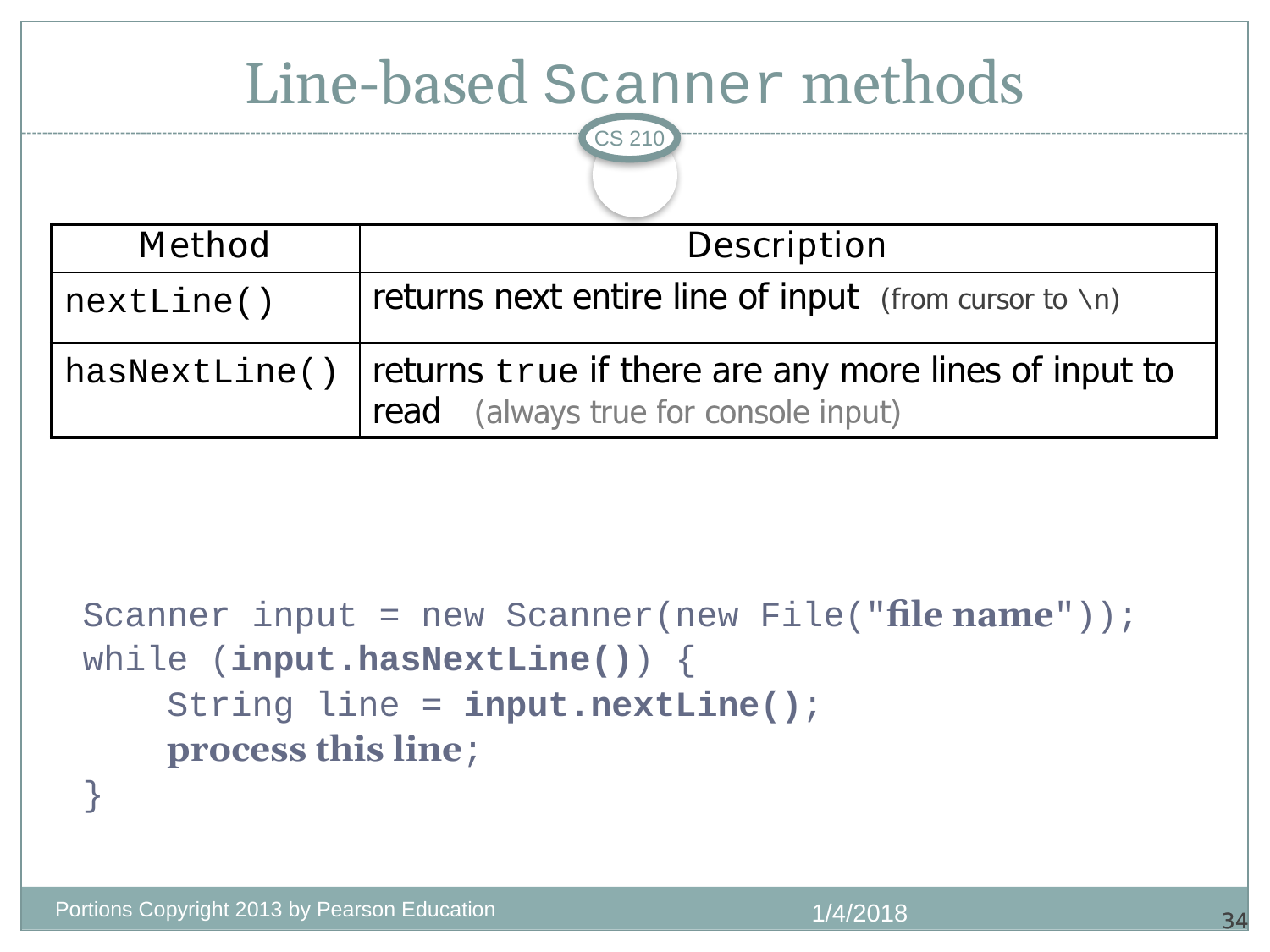

# Line-based Scanner methods
CS 210

Scanner input = new Scanner(new File("file name"));
while (input.hasNextLine()) {
    String line = input.nextLine();
    process this line;
}
| Method | Description |
| --- | --- |
| nextLine() | returns next entire line of input (from cursor to \n) |
| hasNextLine() | returns true if there are any more lines of input to read (always true for console input) |
Portions Copyright 2013 by Pearson Education
1/4/2018